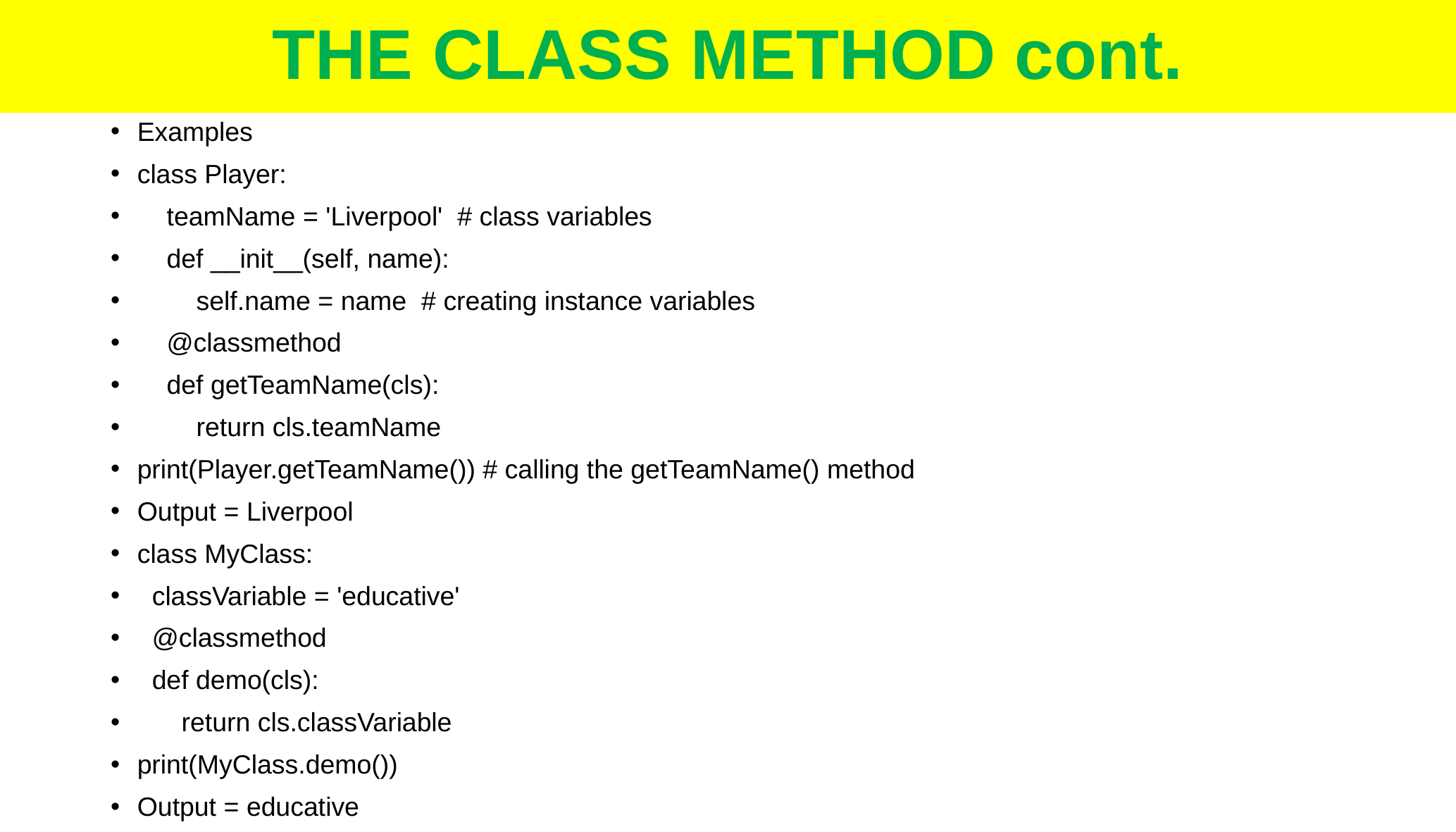

# THE CLASS METHOD cont.
Examples
class Player:
    teamName = 'Liverpool'  # class variables
    def __init__(self, name):
        self.name = name  # creating instance variables
    @classmethod
    def getTeamName(cls):
        return cls.teamName
print(Player.getTeamName()) # calling the getTeamName() method
Output = Liverpool
class MyClass:
  classVariable = 'educative'
  @classmethod
  def demo(cls):
      return cls.classVariable
print(MyClass.demo())
Output = educative